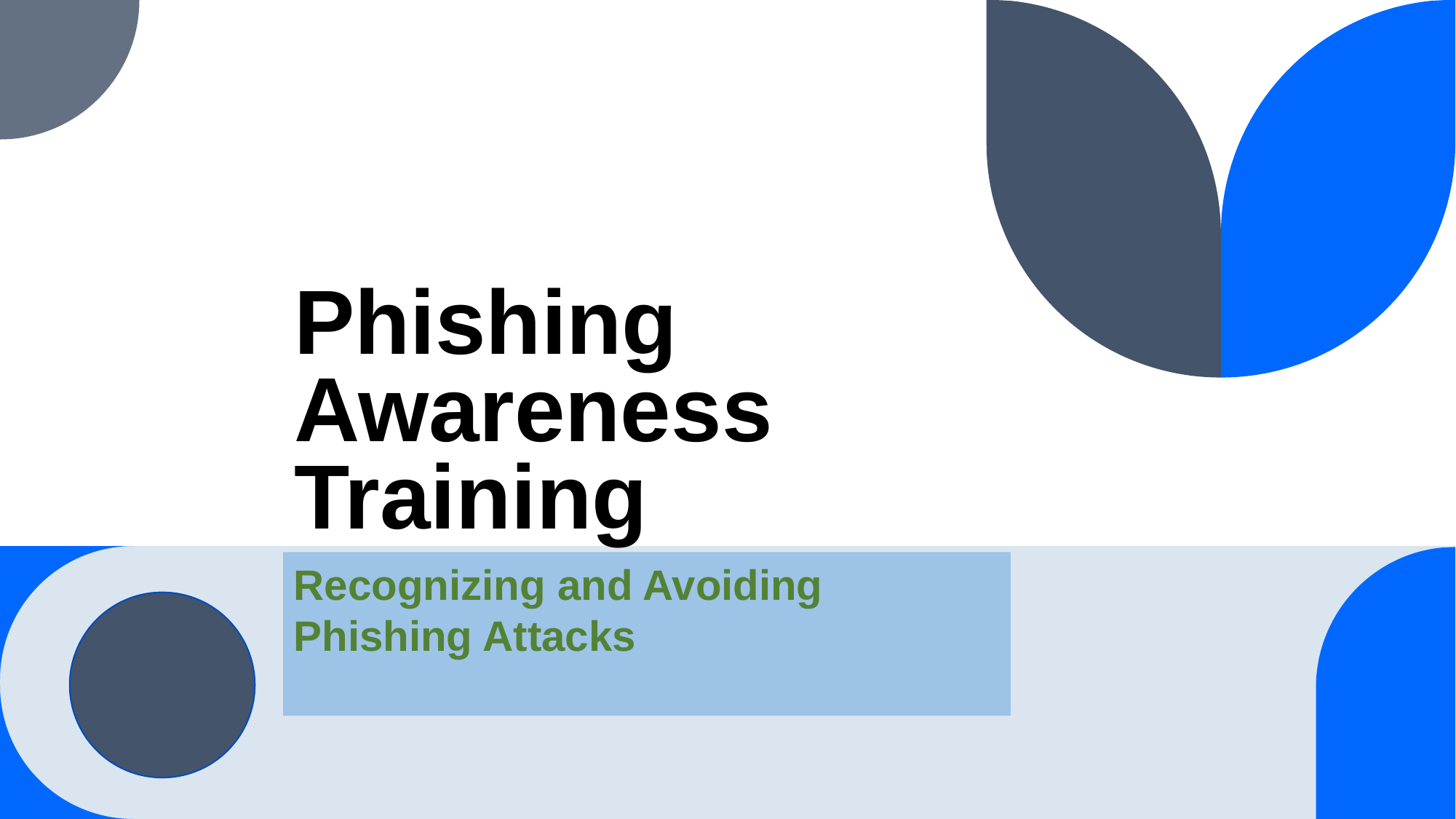

# Phishing Awareness Training
Recognizing and Avoiding Phishing Attacks